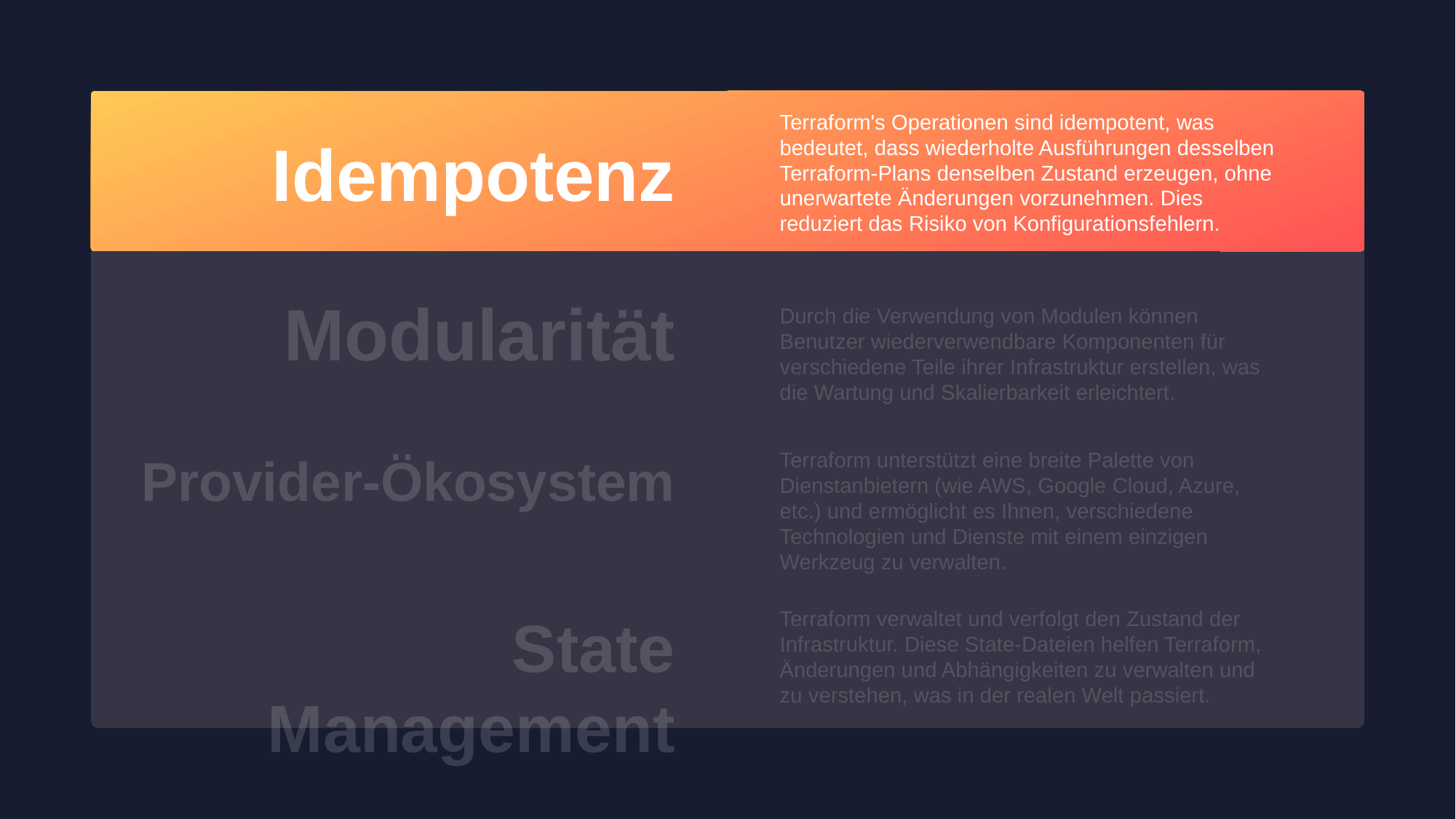

Terraform's Operationen sind idempotent, was bedeutet, dass wiederholte Ausführungen desselben Terraform-Plans denselben Zustand erzeugen, ohne unerwartete Änderungen vorzunehmen. Dies reduziert das Risiko von Konfigurationsfehlern.
Idempotenz
Modularität
Durch die Verwendung von Modulen können Benutzer wiederverwendbare Komponenten für verschiedene Teile ihrer Infrastruktur erstellen, was die Wartung und Skalierbarkeit erleichtert.
 Provider-Ökosystem
Terraform unterstützt eine breite Palette von Dienstanbietern (wie AWS, Google Cloud, Azure, etc.) und ermöglicht es Ihnen, verschiedene Technologien und Dienste mit einem einzigen Werkzeug zu verwalten.
State Management
Terraform verwaltet und verfolgt den Zustand der Infrastruktur. Diese State-Dateien helfen Terraform, Änderungen und Abhängigkeiten zu verwalten und zu verstehen, was in der realen Welt passiert.